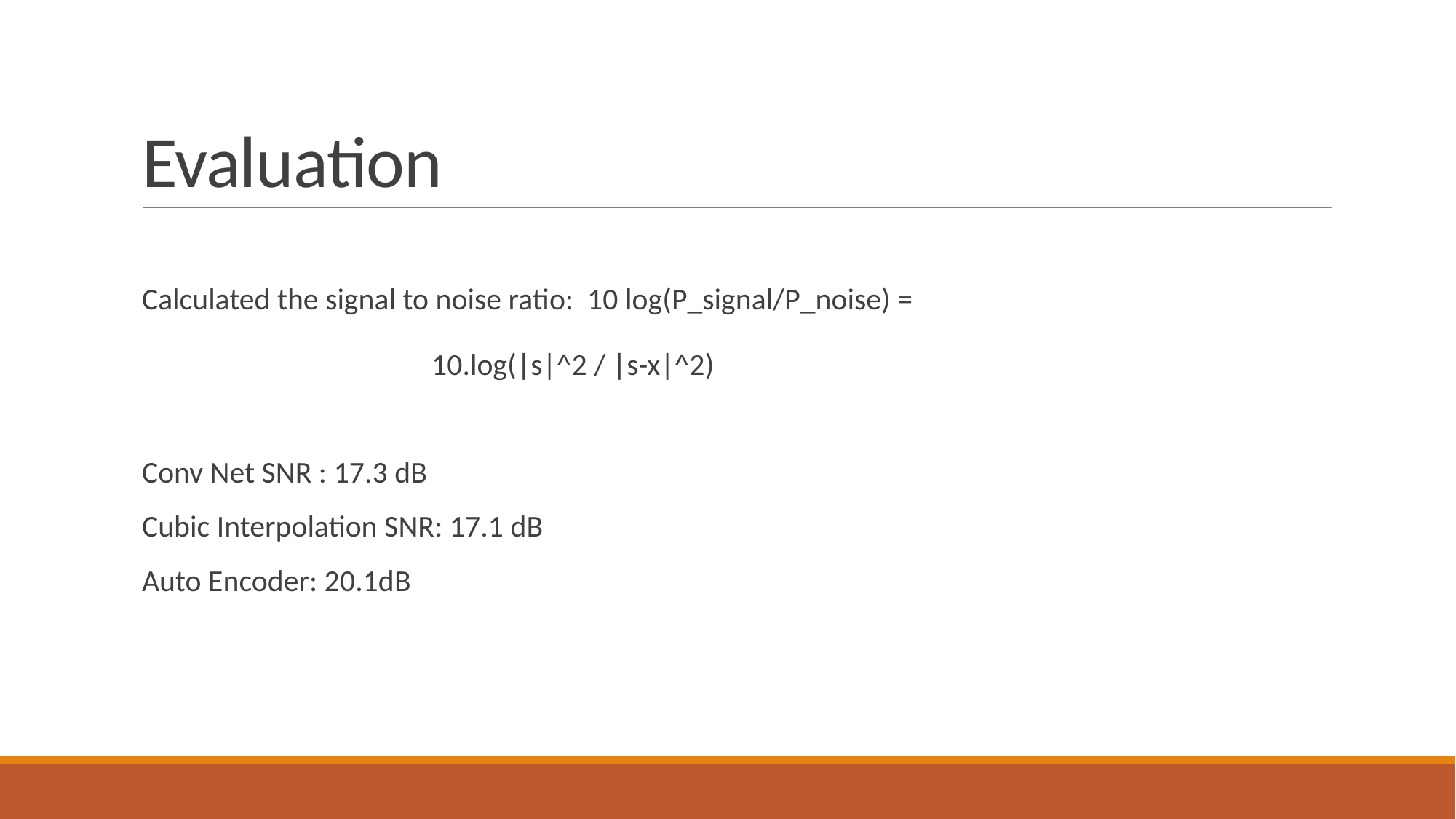

# Evaluation

Calculated the signal to noise ratio:  10 log(P_signal/P_noise) =
                                          10.log(|s|^2 / |s-x|^2)

Conv Net SNR : 17.3 dB
Cubic Interpolation SNR: 17.1 dB
Auto Encoder: 20.1dB